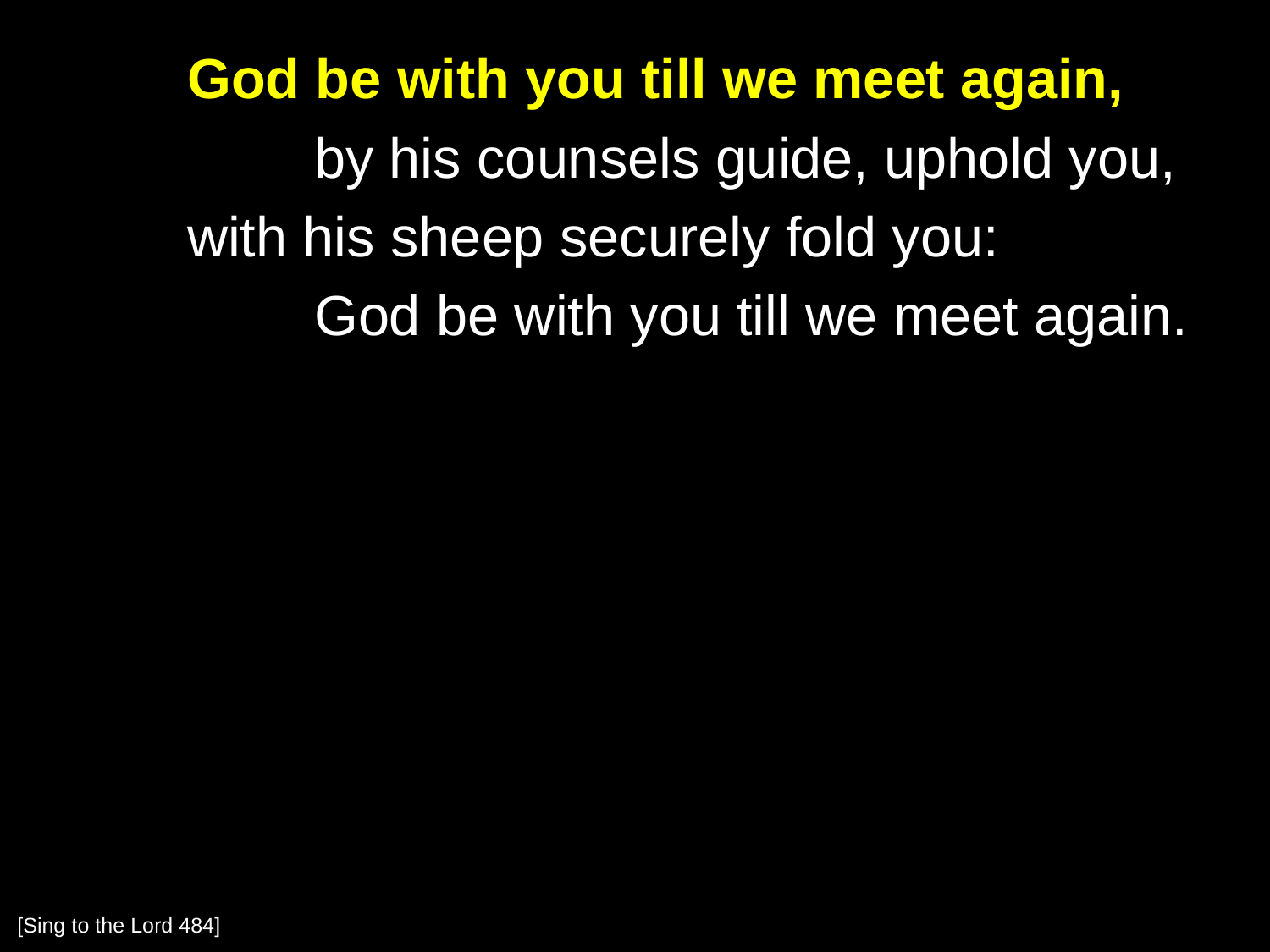

God be with you till we meet again,
		by his counsels guide, uphold you,
	with his sheep securely fold you:
		God be with you till we meet again.
[Sing to the Lord 484]